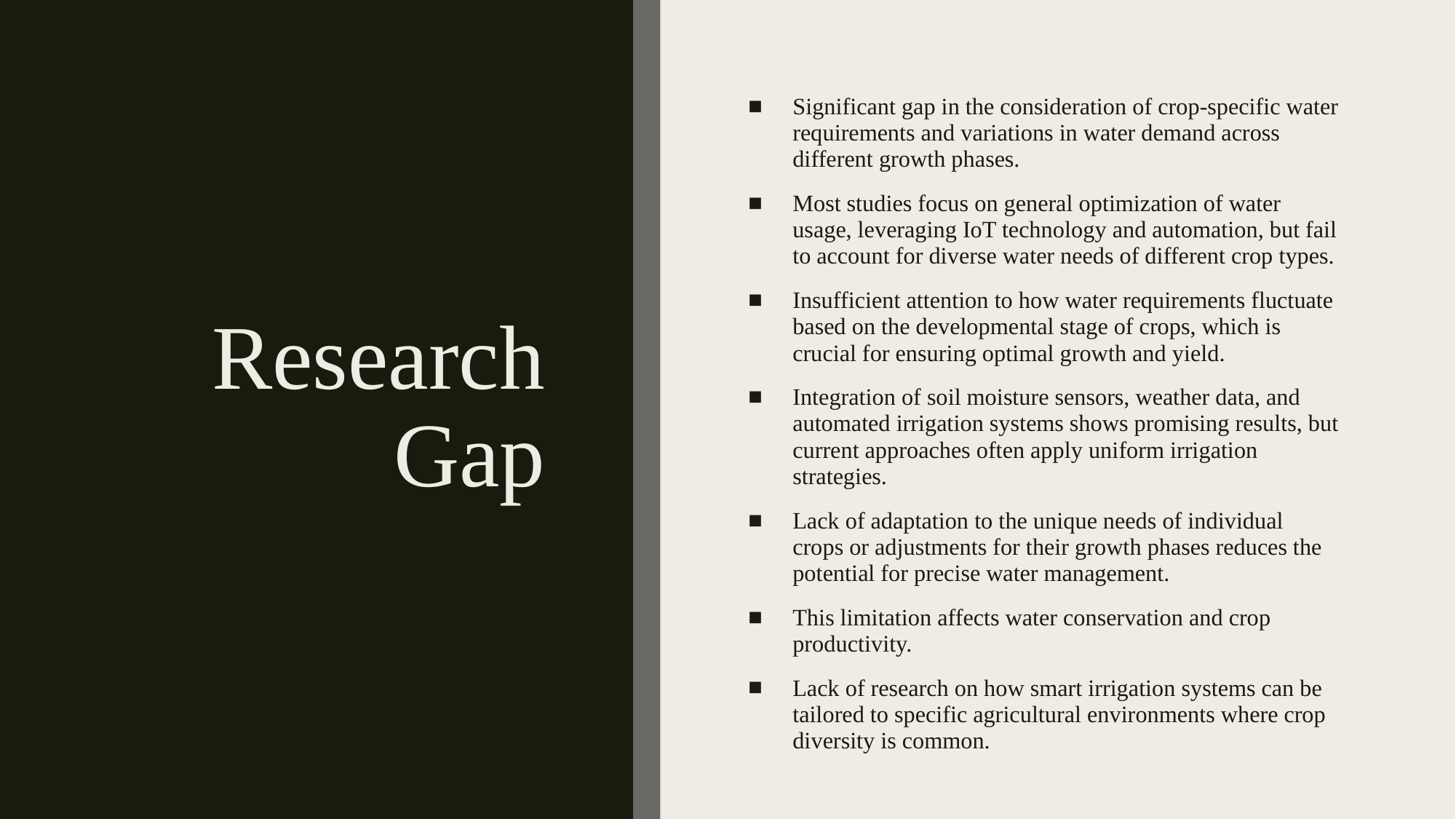

Significant gap in the consideration of crop-specific water requirements and variations in water demand across different growth phases.
Most studies focus on general optimization of water usage, leveraging IoT technology and automation, but fail to account for diverse water needs of different crop types.
Insufficient attention to how water requirements fluctuate based on the developmental stage of crops, which is crucial for ensuring optimal growth and yield.
Integration of soil moisture sensors, weather data, and automated irrigation systems shows promising results, but current approaches often apply uniform irrigation strategies.
Lack of adaptation to the unique needs of individual crops or adjustments for their growth phases reduces the potential for precise water management.
This limitation affects water conservation and crop productivity.
Lack of research on how smart irrigation systems can be tailored to specific agricultural environments where crop diversity is common.

# Research Gap